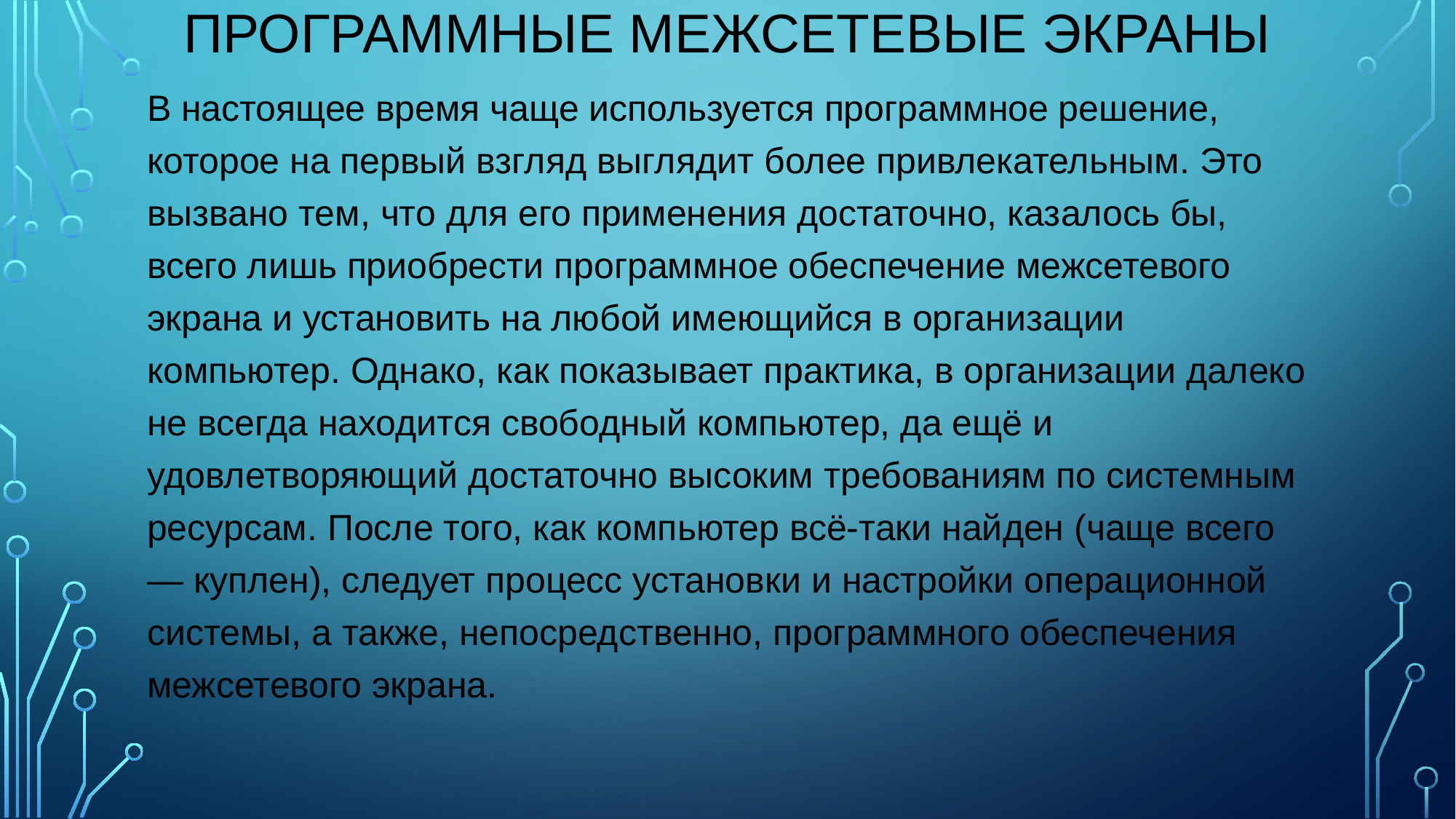

# Программные межсетевые экраны
В настоящее время чаще используется программное решение, которое на первый взгляд выглядит более привлекательным. Это вызвано тем, что для его применения достаточно, казалось бы, всего лишь приобрести программное обеспечение межсетевого экрана и установить на любой имеющийся в организации компьютер. Однако, как показывает практика, в организации далеко не всегда находится свободный компьютер, да ещё и удовлетворяющий достаточно высоким требованиям по системным ресурсам. После того, как компьютер всё-таки найден (чаще всего — куплен), следует процесс установки и настройки операционной системы, а также, непосредственно, программного обеспечения межсетевого экрана.